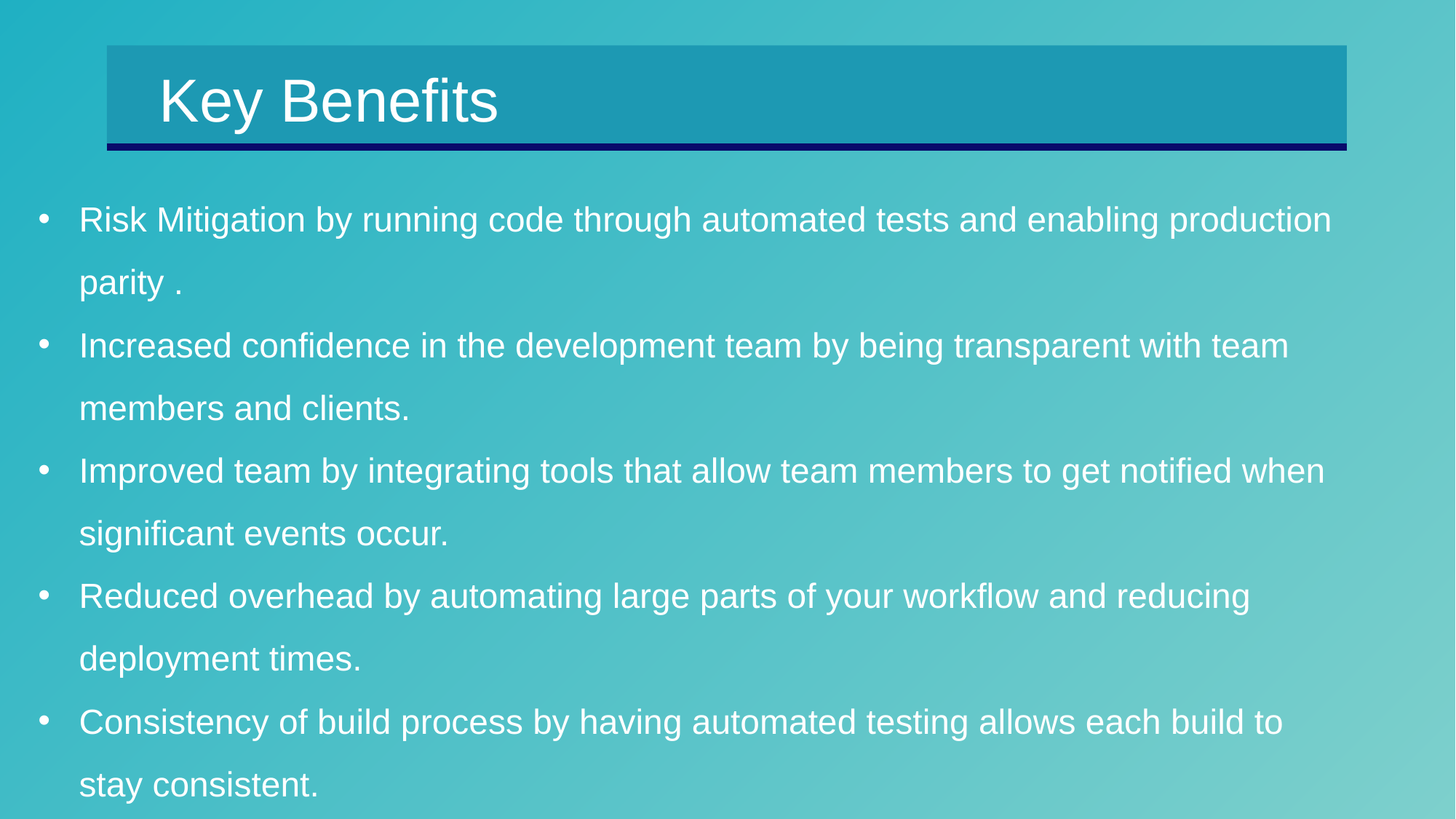

Key Benefits
Risk Mitigation by running code through automated tests and enabling production parity .
Increased confidence in the development team by being transparent with team members and clients.
Improved team by integrating tools that allow team members to get notified when significant events occur.
Reduced overhead by automating large parts of your workflow and reducing deployment times.
Consistency of build process by having automated testing allows each build to stay consistent.